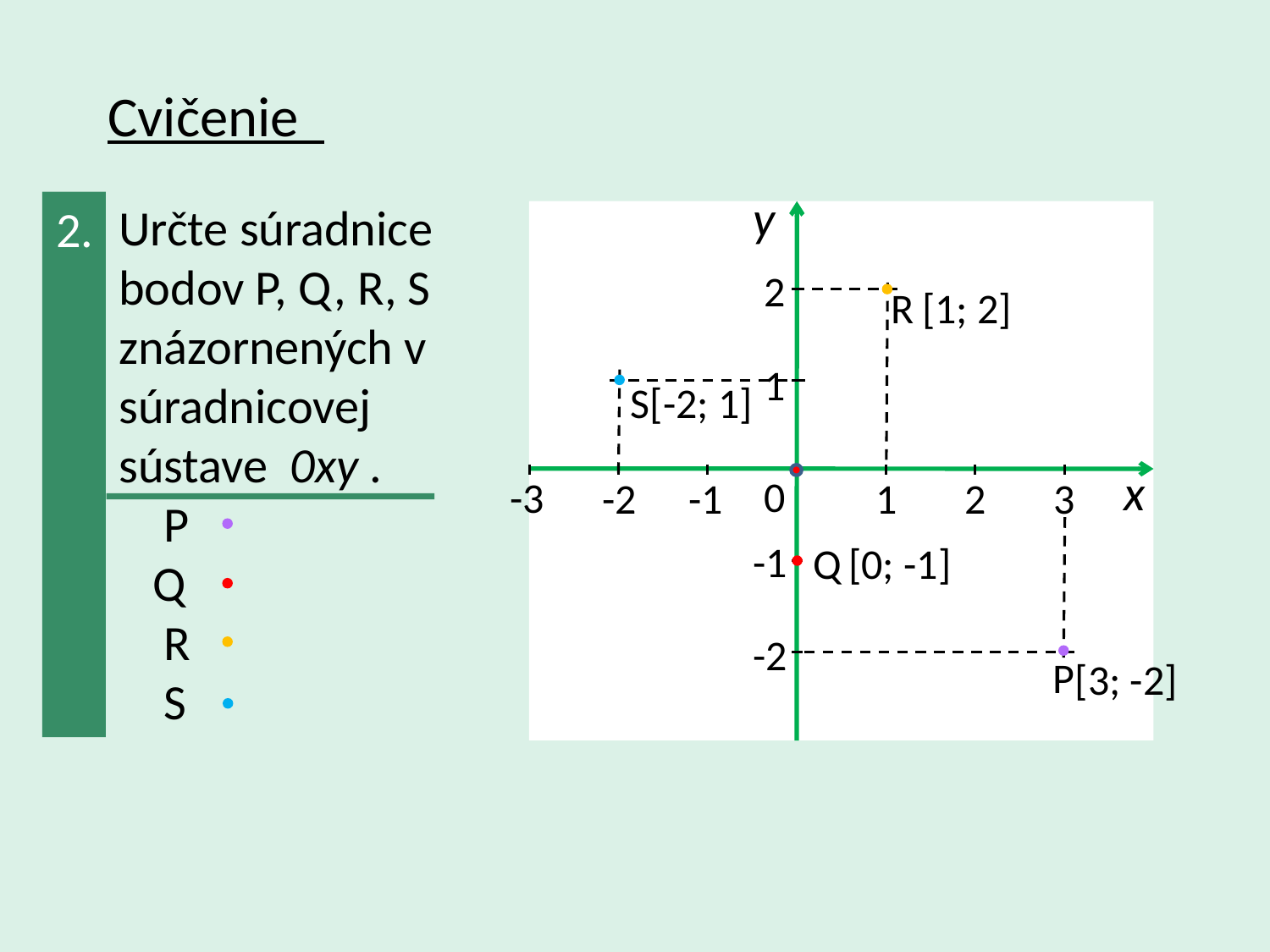

Cvičenie
y
 Určte súradnice
 bodov P, Q, R, S
 znázornených v
 súradnicovej
 sústave  0xy .
     P
    Q
     R
     S
2.

2
R
[1; 2]

1
S
[-2; 1]

x
0

-3
-2
-1
1
2
3

-1
[0; -1]
Q

-2

P

[3; -2]